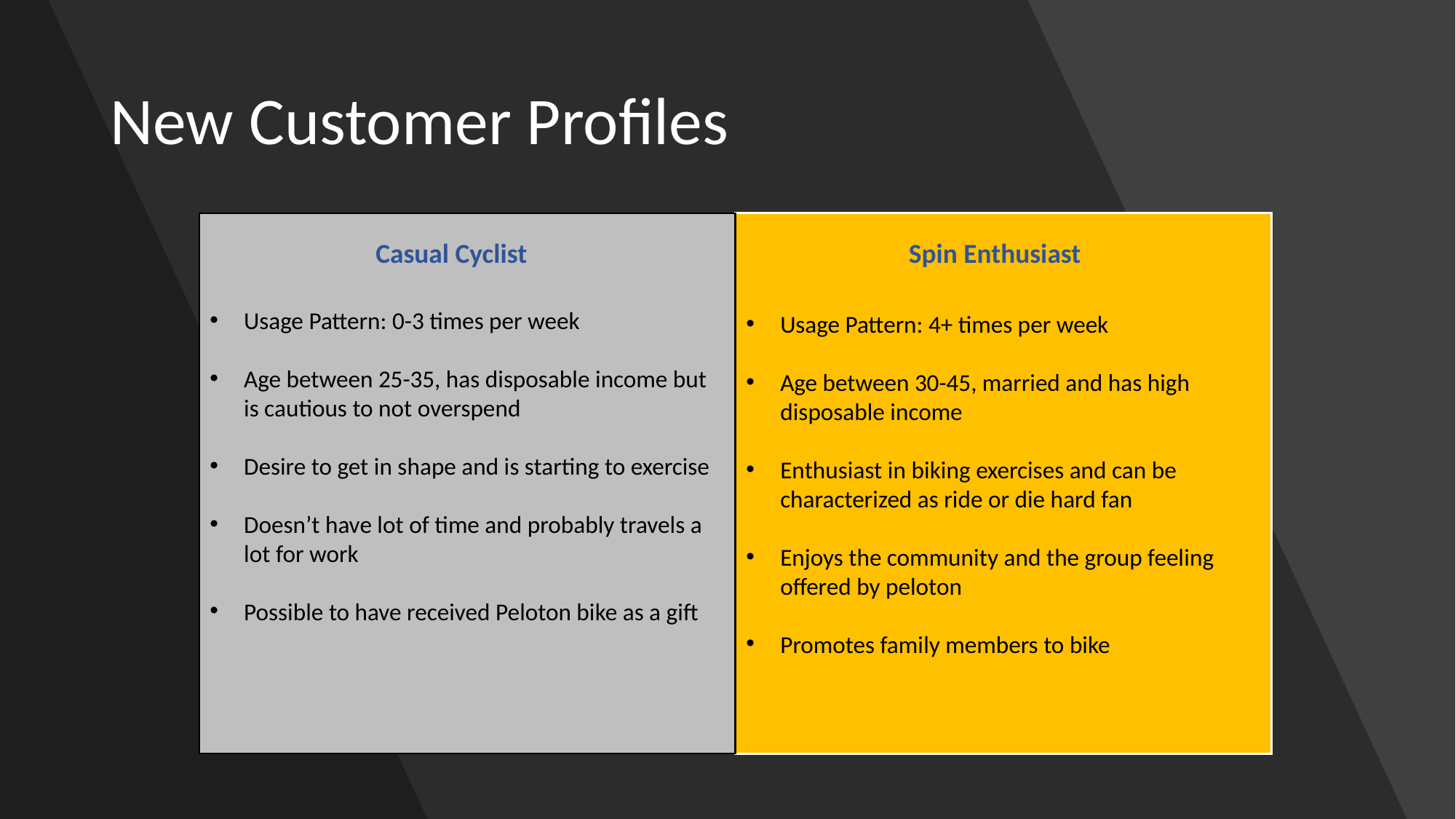

# New Customer Profiles

Usage Pattern: 0-3 times per week

Age between 25-35, has disposable income but is cautious to not overspend

Desire to get in shape and is starting to exercise

Doesn’t have lot of time and probably travels a lot for work

Possible to have received Peloton bike as a gift

Usage Pattern: 4+ times per week

Age between 30-45, married and has high disposable income

Enthusiast in biking exercises and can be characterized as ride or die hard fan

Enjoys the community and the group feeling offered by peloton

Promotes family members to bike

Casual Cyclist
Spin Enthusiast